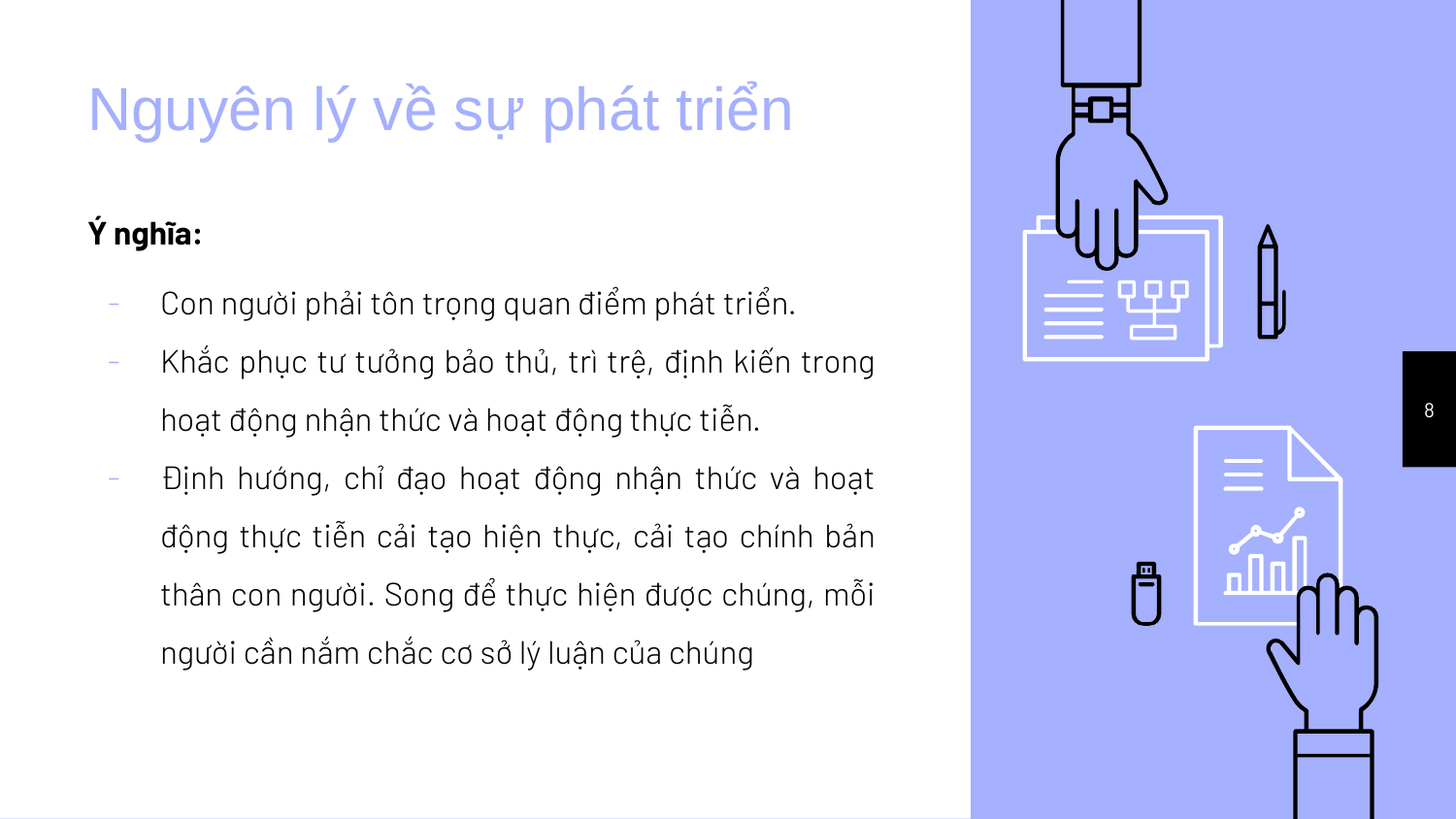

# Nguyên lý về sự phát triển
Ý nghĩa:
Con người phải tôn trọng quan điểm phát triển.
Khắc phục tư tưởng bảo thủ, trì trệ, định kiến trong hoạt động nhận thức và hoạt động thực tiễn.
Định hướng, chỉ đạo hoạt động nhận thức và hoạt động thực tiễn cải tạo hiện thực, cải tạo chính bản thân con người. Song để thực hiện được chúng, mỗi người cần nắm chắc cơ sở lý luận của chúng

8